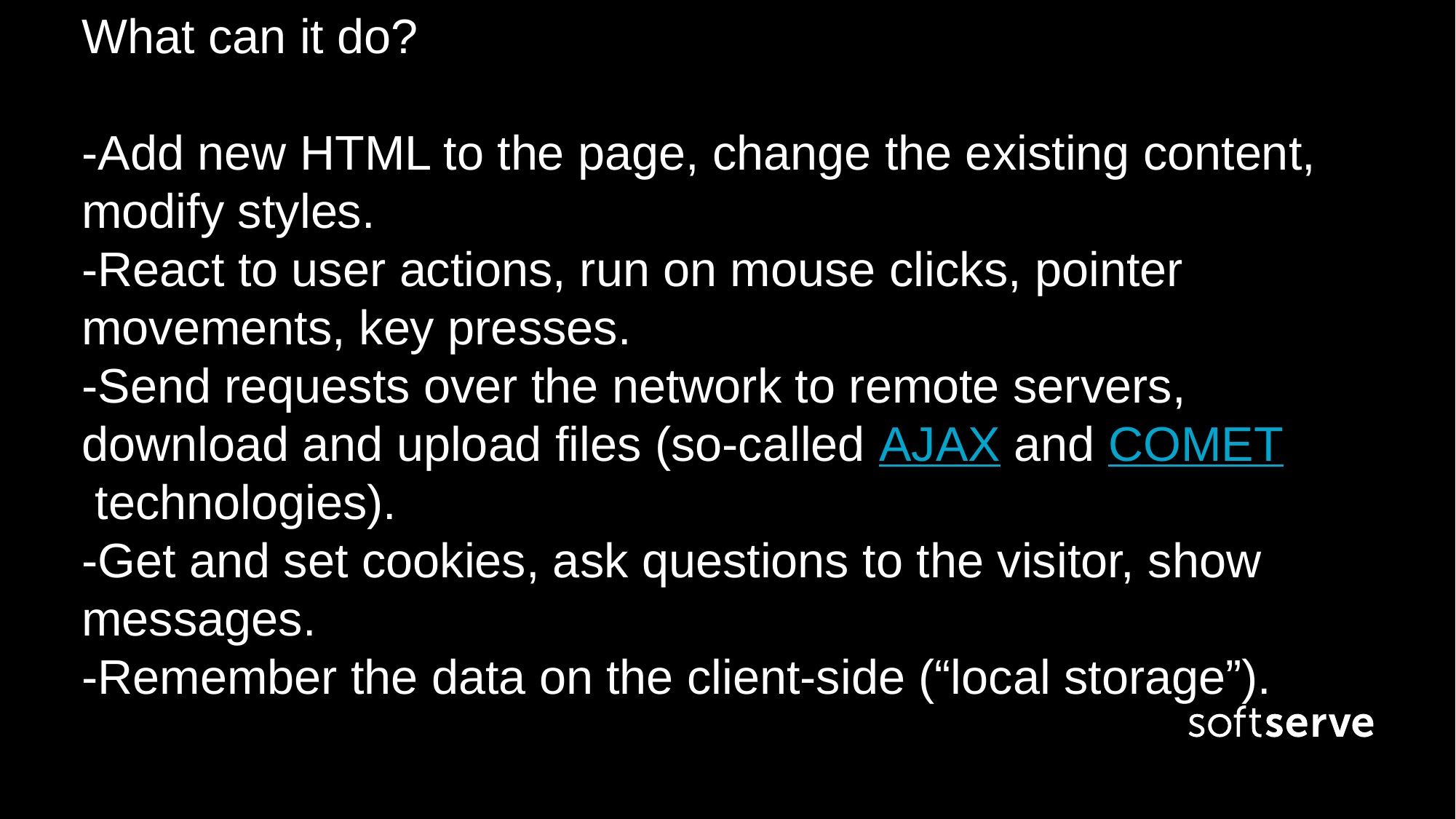

# What can it do? -Add new HTML to the page, change the existing content, modify styles. -React to user actions, run on mouse clicks, pointer movements, key presses. -Send requests over the network to remote servers, download and upload files (so-called AJAX and COMET technologies). -Get and set cookies, ask questions to the visitor, show messages. -Remember the data on the client-side (“local storage”).